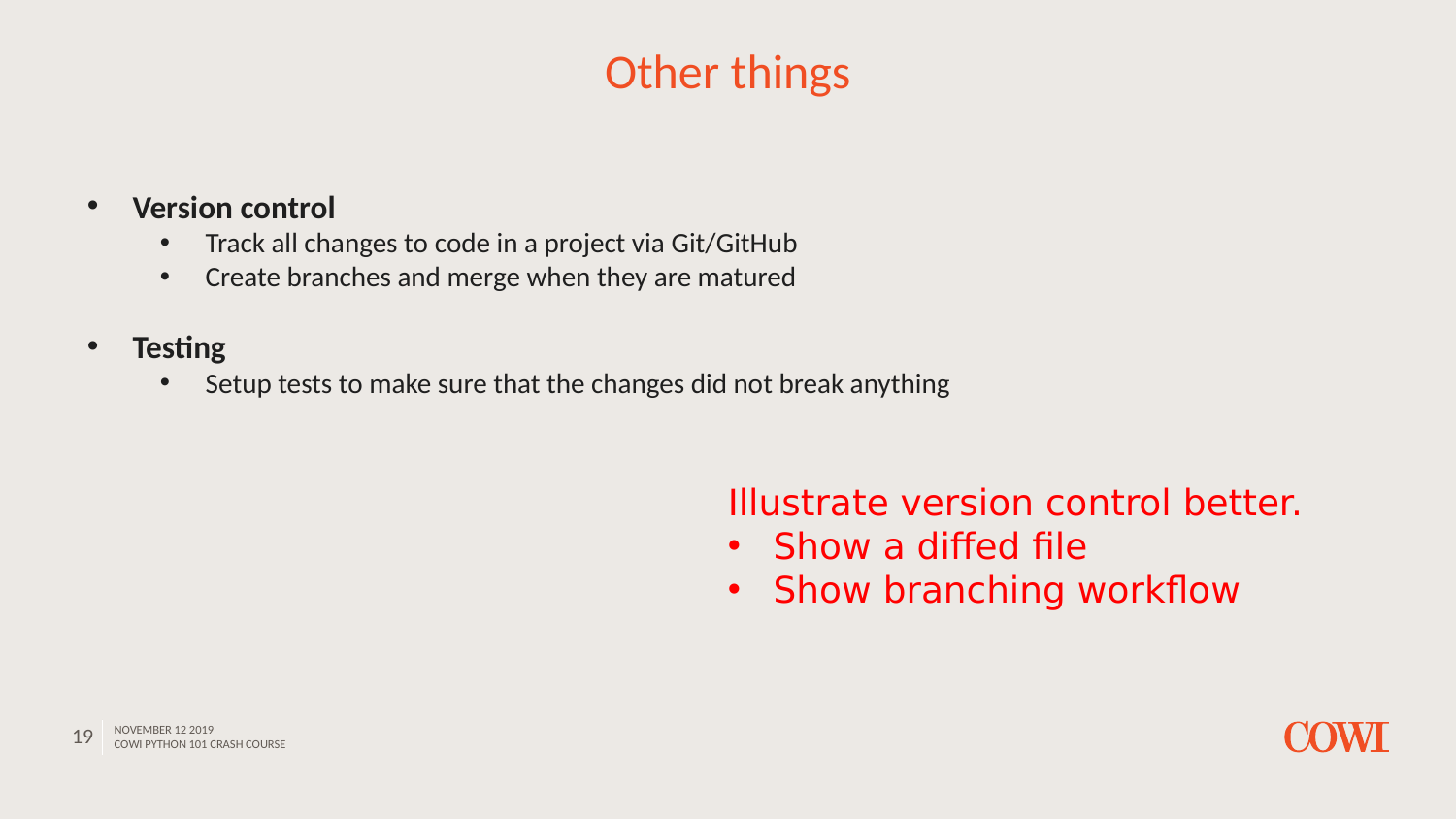

# Other things

Version control
Track all changes to code in a project via Git/GitHub
Create branches and merge when they are matured

Testing
Setup tests to make sure that the changes did not break anything

Illustrate version control better.
Show a diffed file
Show branching workflow
19
November 12 2019
COWI Python 101 Crash course